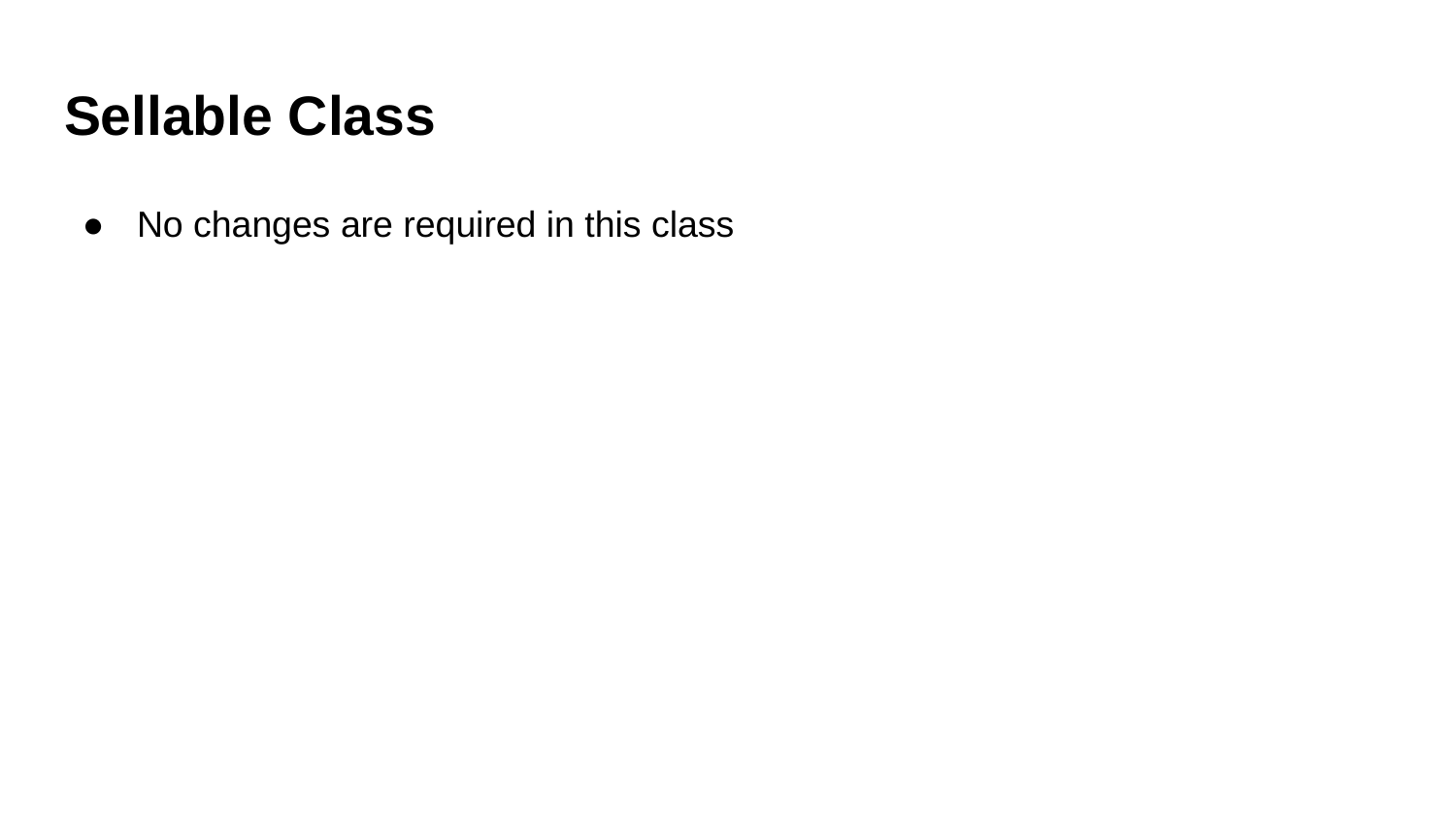

# Sellable Class
No changes are required in this class